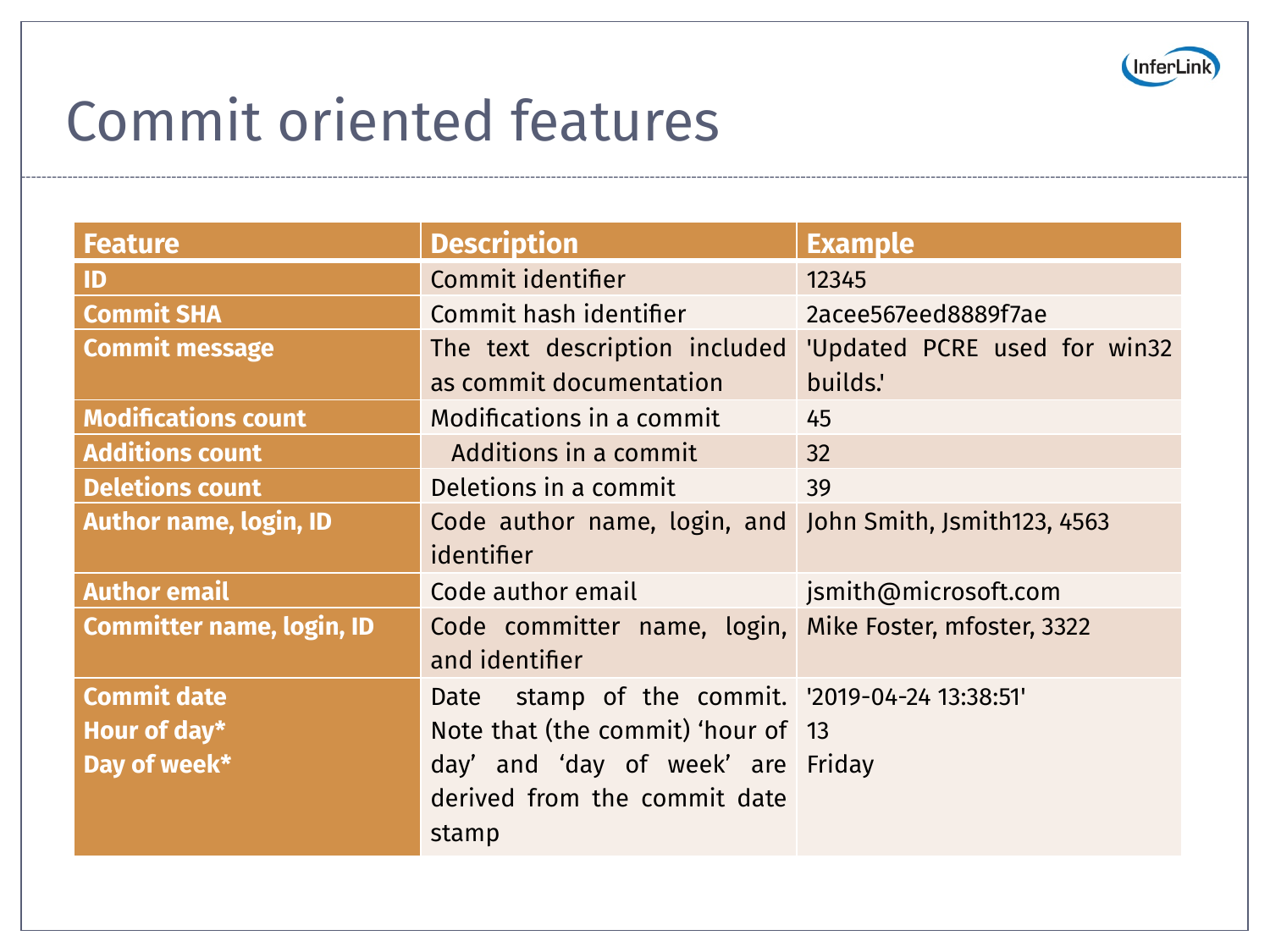

# Commit oriented features
| Feature | Description | Example |
| --- | --- | --- |
| ID | Commit identifier | 12345 |
| Commit SHA | Commit hash identifier | 2acee567eed8889f7ae |
| Commit message | The text description included as commit documentation | 'Updated PCRE used for win32 builds.' |
| Modifications count | Modifications in a commit | 45 |
| Additions count | Additions in a commit | 32 |
| Deletions count | Deletions in a commit | 39 |
| Author name, login, ID | Code author name, login, and identifier | John Smith, Jsmith123, 4563 |
| Author email | Code author email | jsmith@microsoft.com |
| Committer name, login, ID | Code committer name, login, and identifier | Mike Foster, mfoster, 3322 |
| Commit date Hour of day\* Day of week\* | Date stamp of the commit. Note that (the commit) ‘hour of day’ and ‘day of week’ are derived from the commit date stamp | '2019-04-24 13:38:51' 13 Friday |